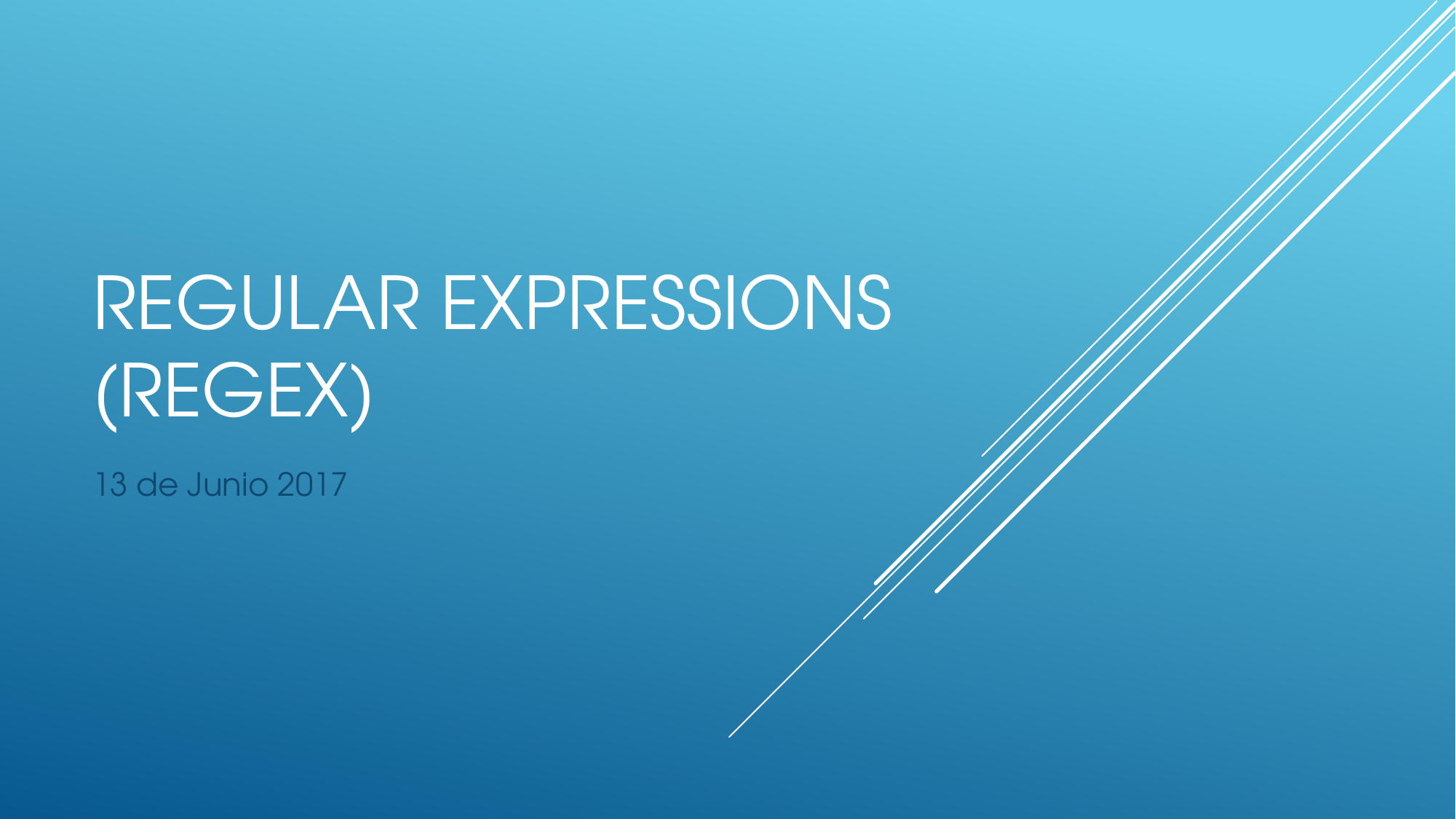

# Regular expressions (REGEX)
13 de Junio 2017